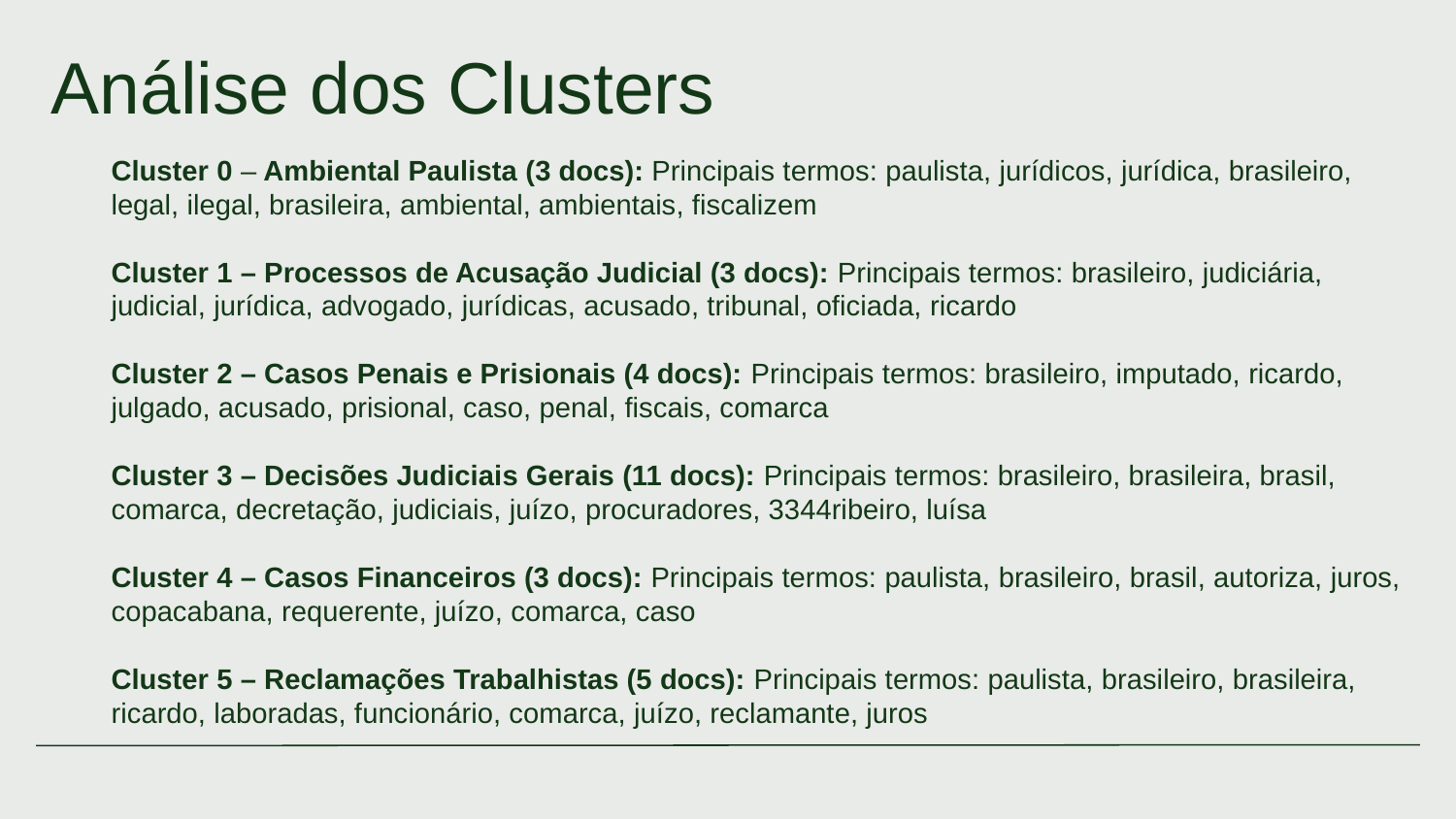

# Análise dos Clusters
Cluster 0 – Ambiental Paulista (3 docs): Principais termos: paulista, jurídicos, jurídica, brasileiro, legal, ilegal, brasileira, ambiental, ambientais, fiscalizem

Cluster 1 – Processos de Acusação Judicial (3 docs): Principais termos: brasileiro, judiciária, judicial, jurídica, advogado, jurídicas, acusado, tribunal, oficiada, ricardo

Cluster 2 – Casos Penais e Prisionais (4 docs): Principais termos: brasileiro, imputado, ricardo, julgado, acusado, prisional, caso, penal, fiscais, comarca

Cluster 3 – Decisões Judiciais Gerais (11 docs): Principais termos: brasileiro, brasileira, brasil, comarca, decretação, judiciais, juízo, procuradores, 3344ribeiro, luísa

Cluster 4 – Casos Financeiros (3 docs): Principais termos: paulista, brasileiro, brasil, autoriza, juros, copacabana, requerente, juízo, comarca, caso

Cluster 5 – Reclamações Trabalhistas (5 docs): Principais termos: paulista, brasileiro, brasileira, ricardo, laboradas, funcionário, comarca, juízo, reclamante, juros